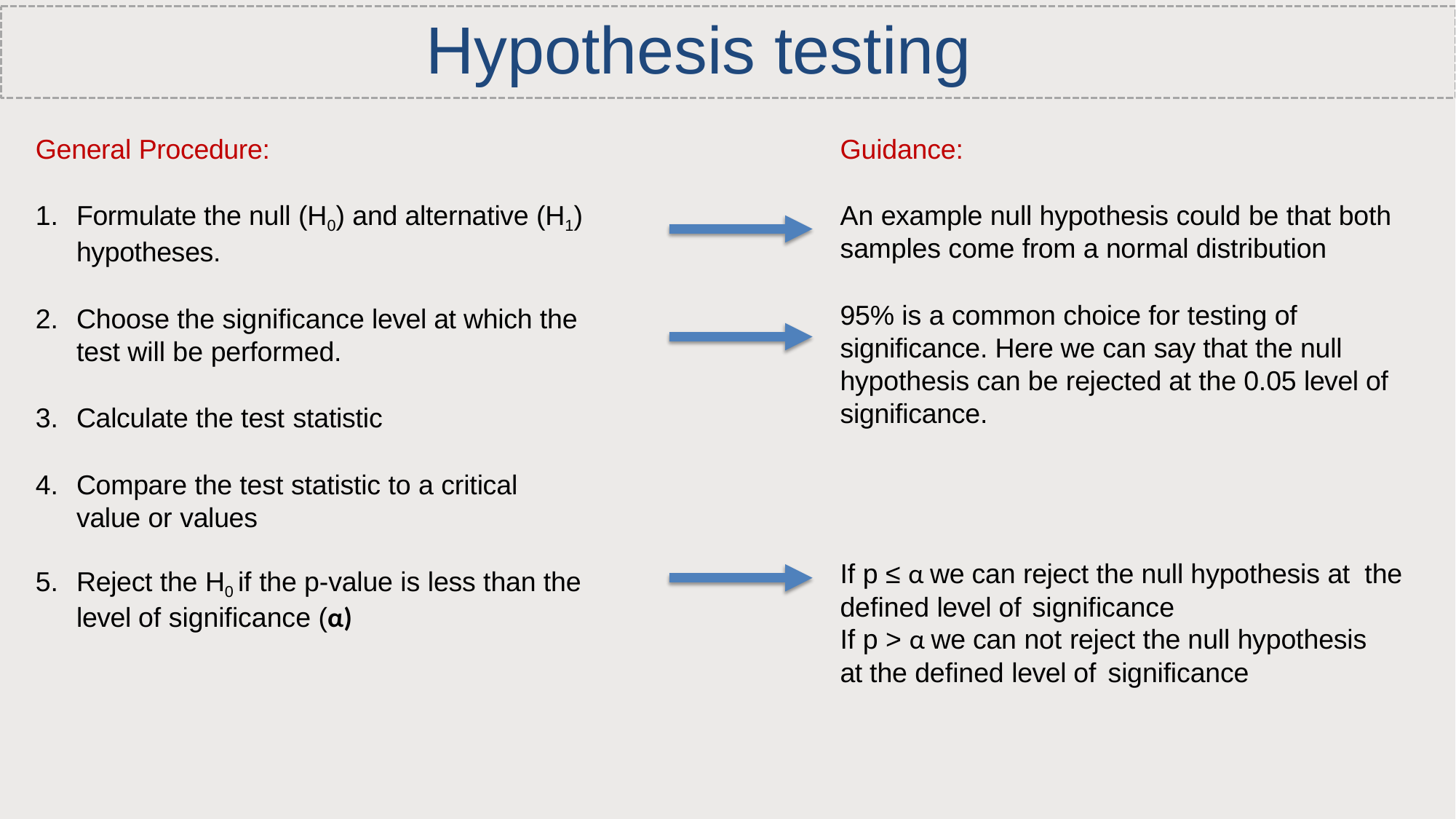

# Hypothesis testing
General Procedure:

Formulate the null (H0) and alternative (H1)  hypotheses.

Choose the significance level at which the  test will be performed.

Calculate the test statistic

Compare the test statistic to a critical  value or values

Reject the H0 if the p-value is less than the  level of significance (α)
Guidance:

An example null hypothesis could be that both  samples come from a normal distribution

95% is a common choice for testing of  significance. Here we can say that the null  hypothesis can be rejected at the 0.05 level of  significance.

If p ≤ α we can reject the null hypothesis at  the defined level of significance
If p > α we can not reject the null hypothesis
at the defined level of significance